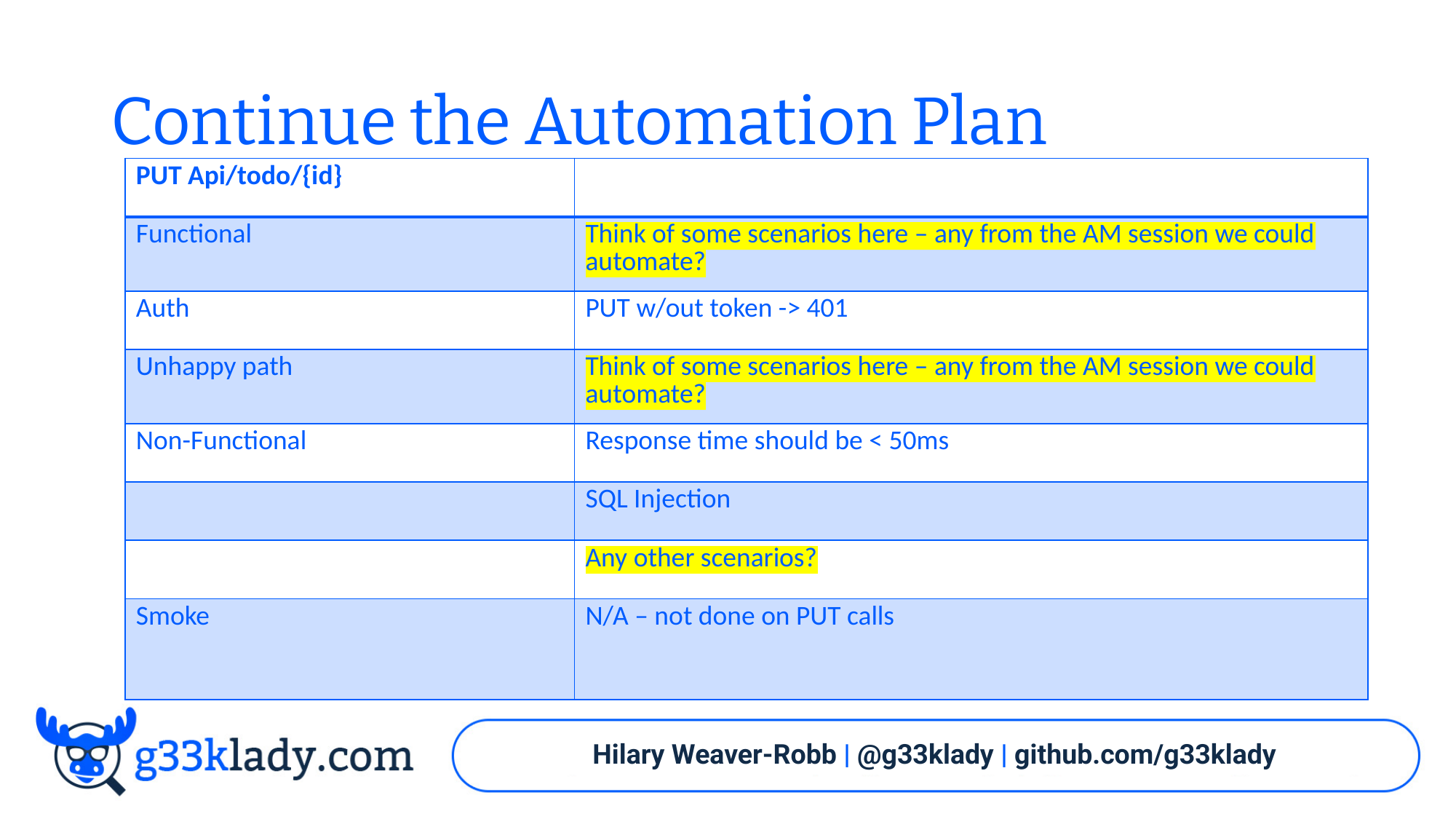

# Continue the Automation Plan
| PUT Api/todo/{id} |  |
| --- | --- |
| Functional | Think of some scenarios here – any from the AM session we could automate? |
| Auth | PUT w/out token -> 401 |
| Unhappy path | Think of some scenarios here – any from the AM session we could automate? |
| Non-Functional | Response time should be < 50ms |
|  | SQL Injection |
|  | Any other scenarios? |
| Smoke | N/A – not done on PUT calls |